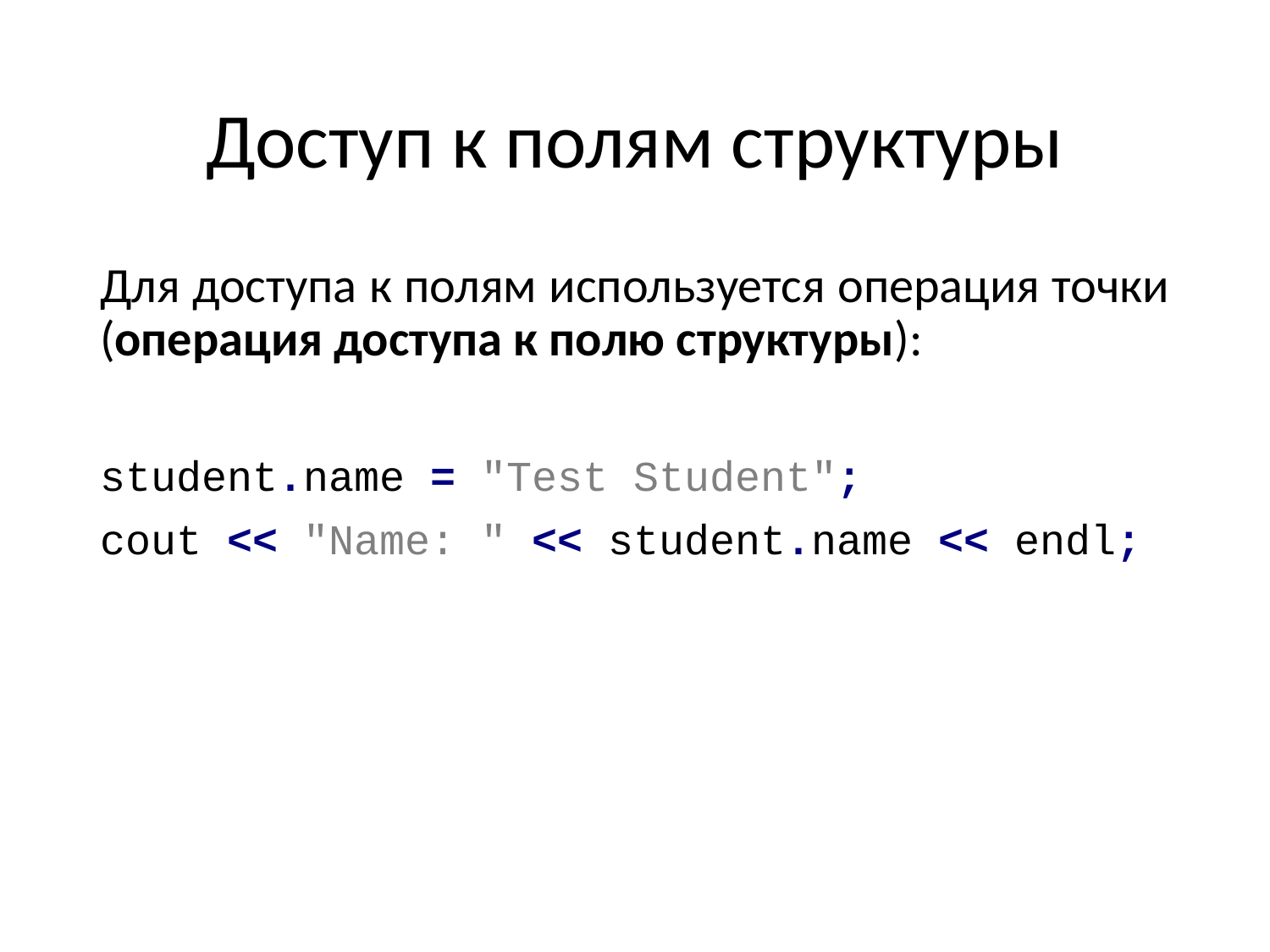

# Доступ к полям структуры
Для доступа к полям используется операция точки (операция доступа к полю структуры):

student.name = "Test Student";
cout << "Name: " << student.name << endl;